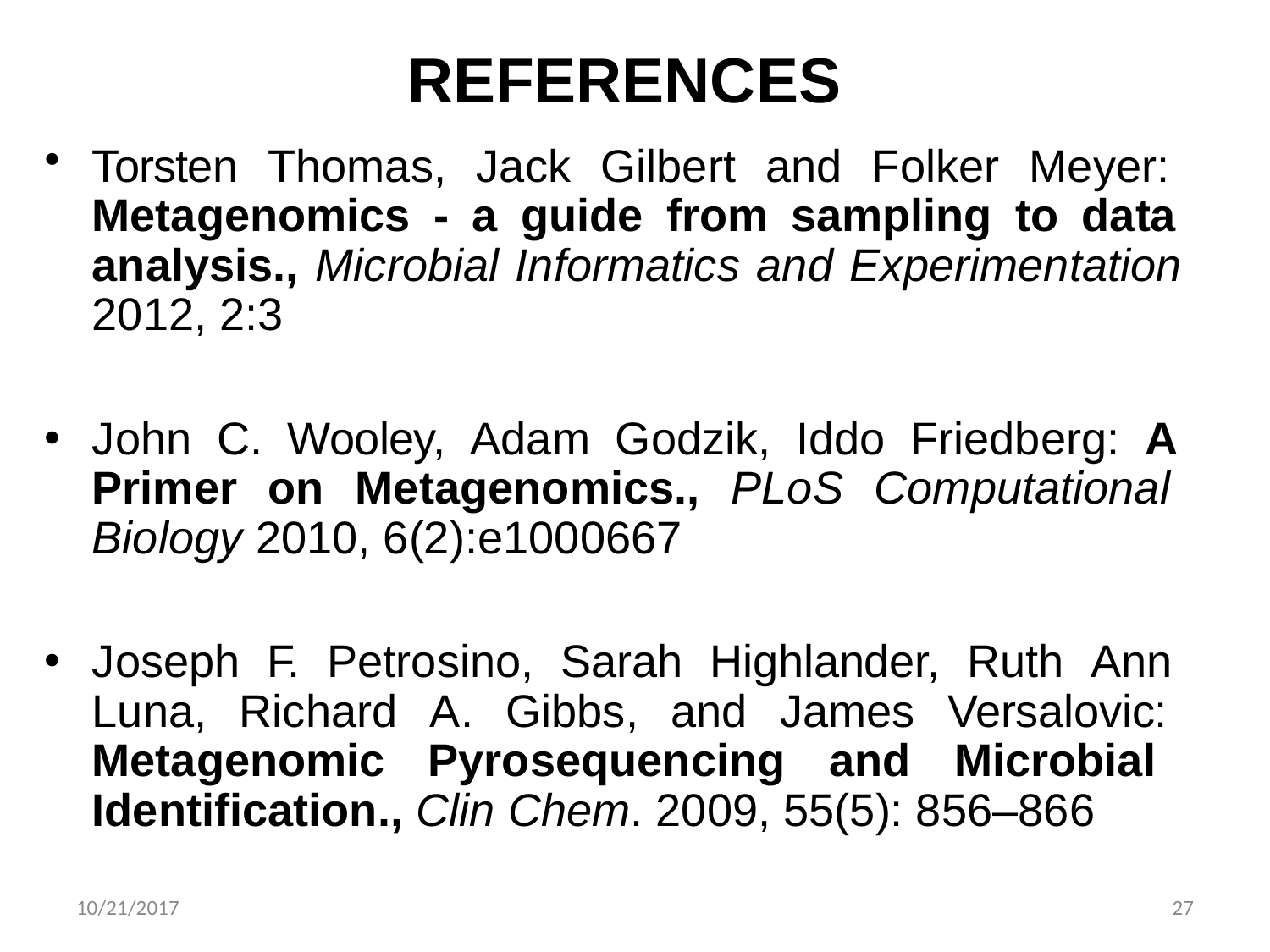

# REFERENCES
Torsten Thomas, Jack Gilbert and Folker Meyer:  Metagenomics - a guide from sampling to data  analysis., Microbial Informatics and Experimentation  2012, 2:3

John C. Wooley, Adam Godzik, Iddo Friedberg: A  Primer on Metagenomics., PLoS Computational  Biology 2010, 6(2):e1000667

Joseph F. Petrosino, Sarah Highlander, Ruth Ann  Luna, Richard A. Gibbs, and James Versalovic:  Metagenomic Pyrosequencing and Microbial  Identification., Clin Chem. 2009, 55(5): 856–866
10/21/2017
27